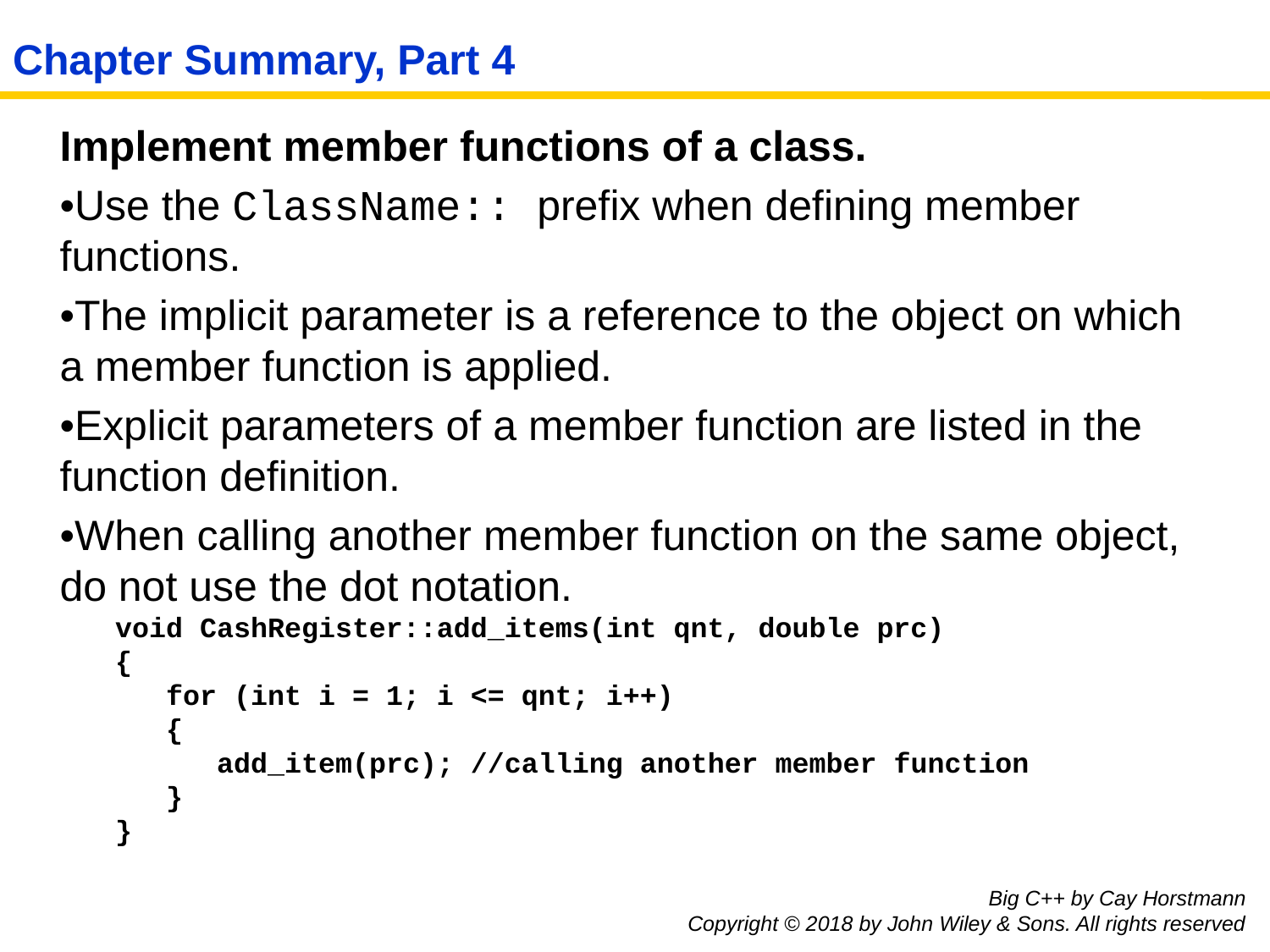

# Chapter Summary, Part 4
Implement member functions of a class.
•Use the ClassName:: prefix when defining member functions.
•The implicit parameter is a reference to the object on which a member function is applied.
•Explicit parameters of a member function are listed in the function definition.
•When calling another member function on the same object, do not use the dot notation.
void CashRegister::add_items(int qnt, double prc)
{
   for (int i = 1; i <= qnt; i++)
   {
      add_item(prc); //calling another member function
   }
}

Big C++ by Cay Horstmann
Copyright © 2018 by John Wiley & Sons. All rights reserved